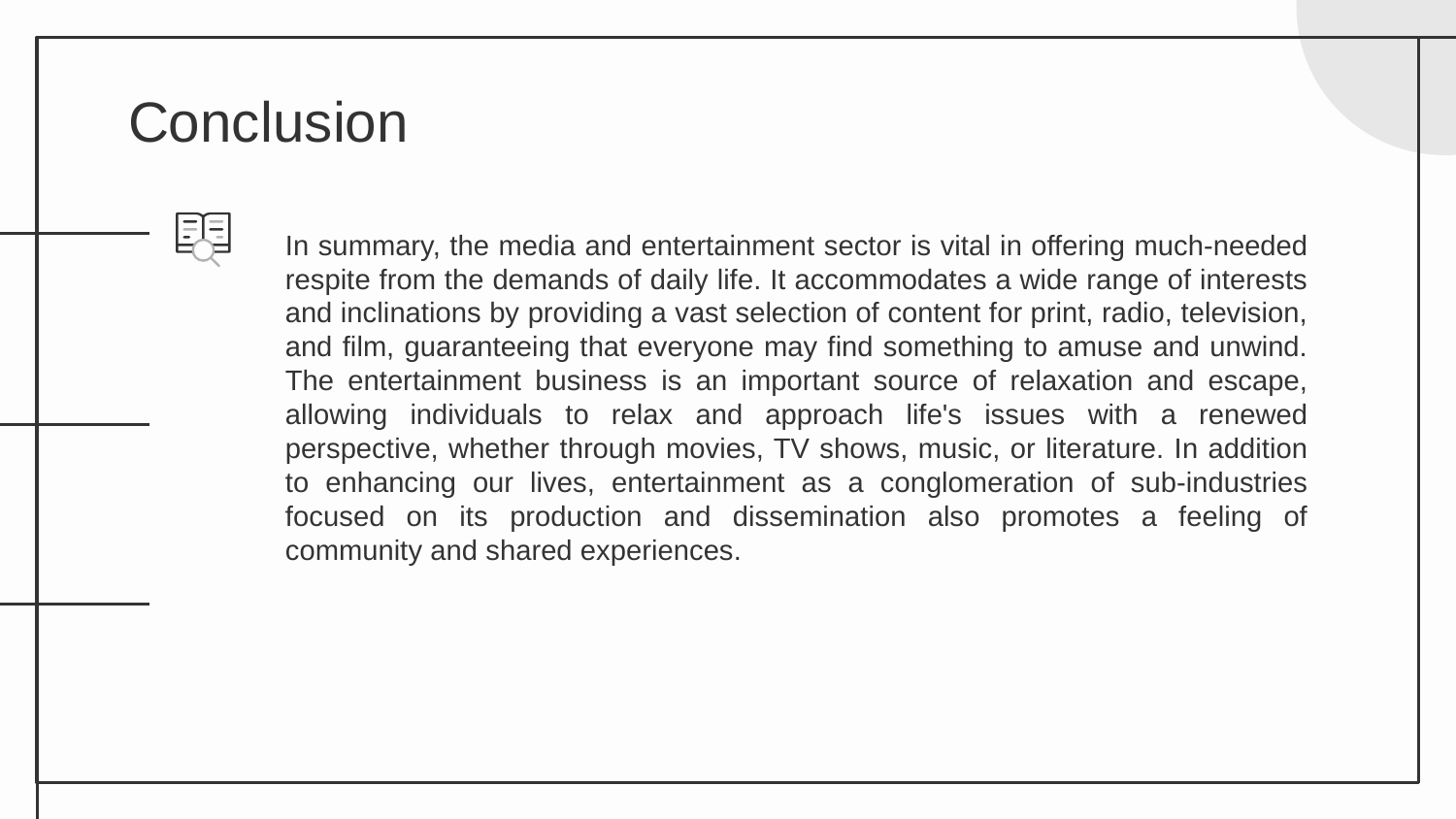

# Conclusion

In summary, the media and entertainment sector is vital in offering much-needed respite from the demands of daily life. It accommodates a wide range of interests and inclinations by providing a vast selection of content for print, radio, television, and film, guaranteeing that everyone may find something to amuse and unwind. The entertainment business is an important source of relaxation and escape, allowing individuals to relax and approach life's issues with a renewed perspective, whether through movies, TV shows, music, or literature. In addition to enhancing our lives, entertainment as a conglomeration of sub-industries focused on its production and dissemination also promotes a feeling of community and shared experiences.